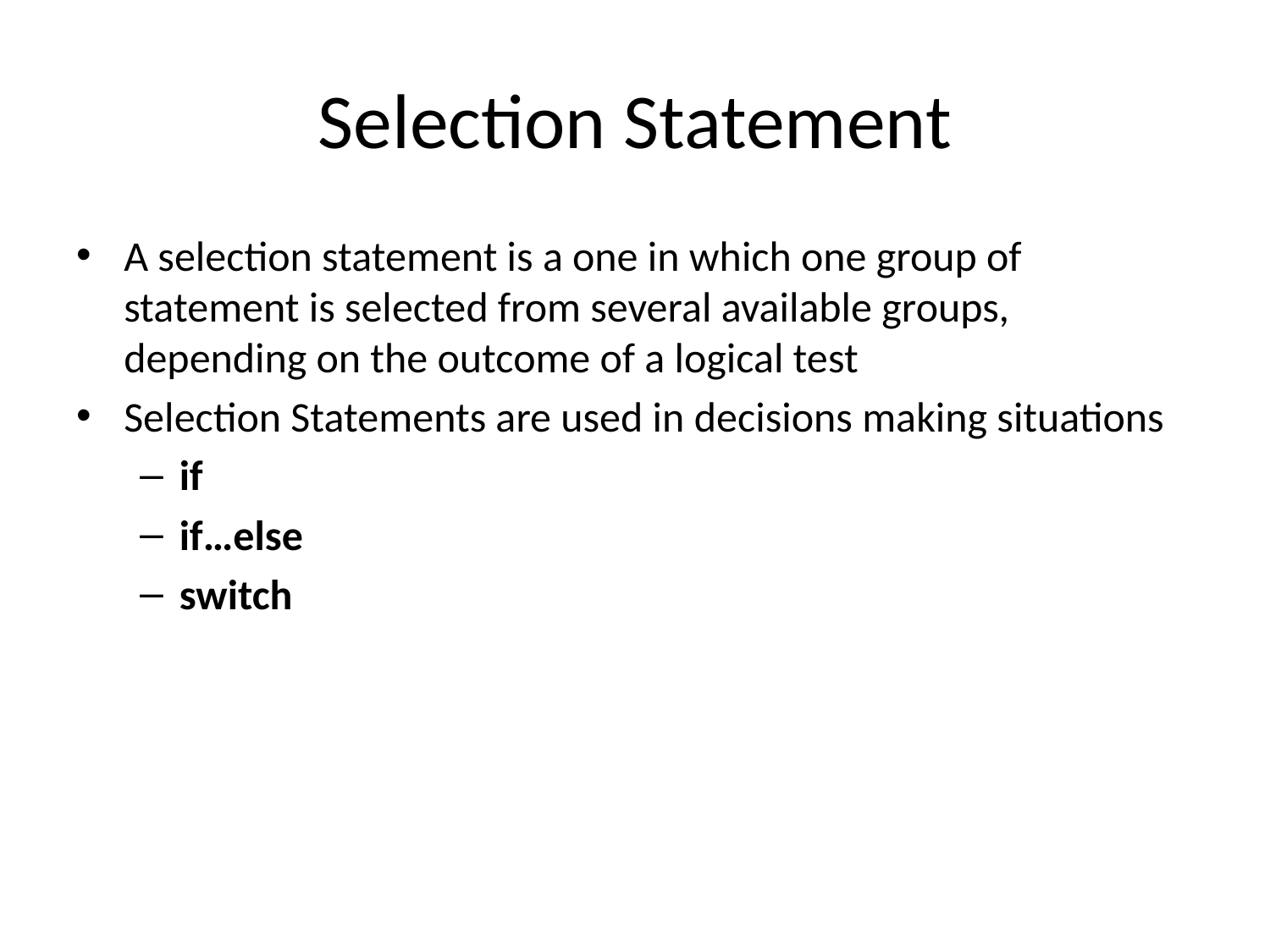

# Selection Statement
A selection statement is a one in which one group of statement is selected from several available groups, depending on the outcome of a logical test
Selection Statements are used in decisions making situations
if
if…else
switch